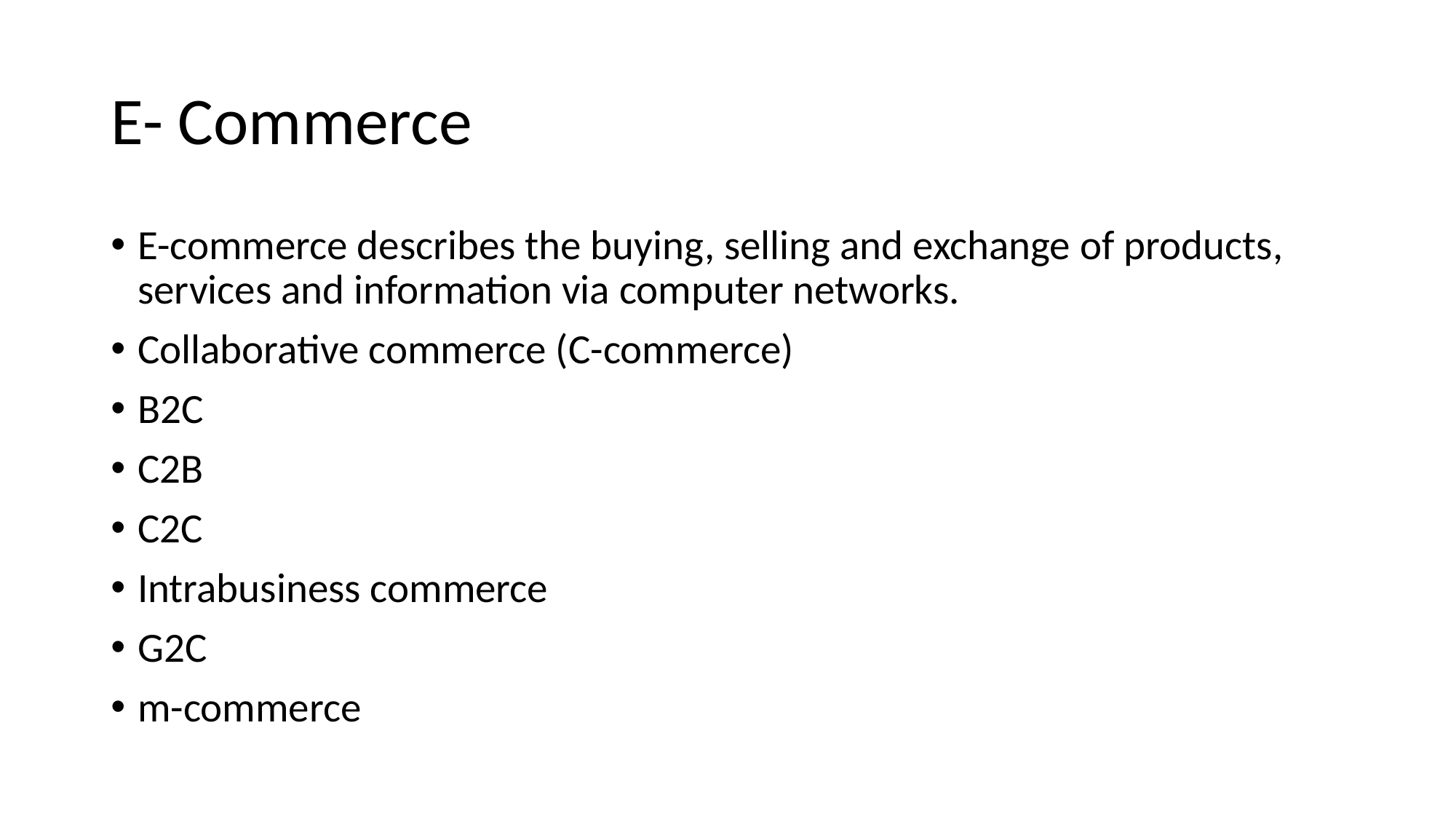

# E- Commerce
E-commerce describes the buying, selling and exchange of products, services and information via computer networks.
Collaborative commerce (C-commerce)
B2C
C2B
C2C
Intrabusiness commerce
G2C
m-commerce